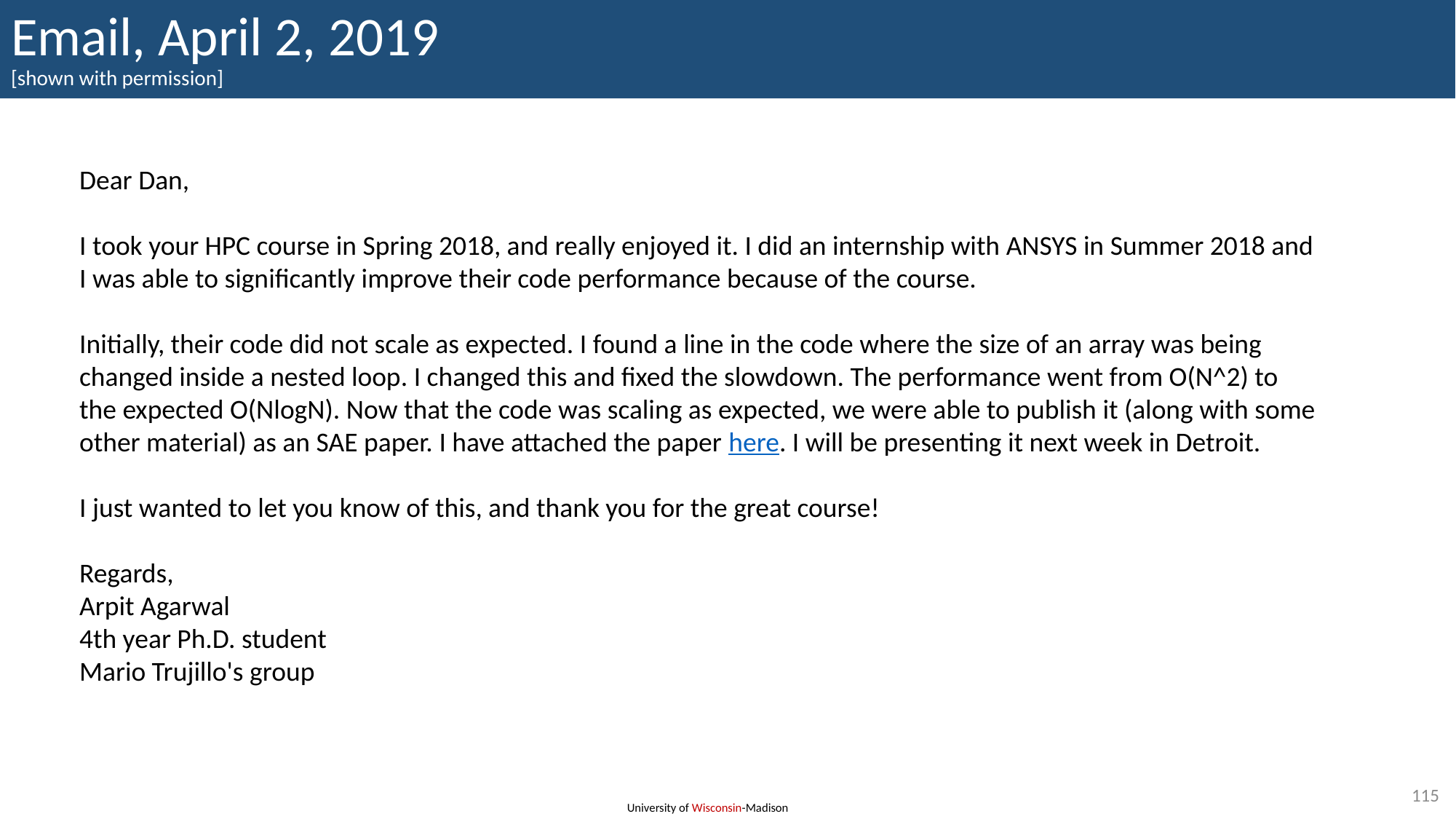

# Email, April 2, 2019 [shown with permission]
Dear Dan,

I took your HPC course in Spring 2018, and really enjoyed it. I did an internship with ANSYS in Summer 2018 and I was able to significantly improve their code performance because of the course.

Initially, their code did not scale as expected. I found a line in the code where the size of an array was being changed inside a nested loop. I changed this and fixed the slowdown. The performance went from O(N^2) to the expected O(NlogN). Now that the code was scaling as expected, we were able to publish it (along with some other material) as an SAE paper. I have attached the paper here. I will be presenting it next week in Detroit.

I just wanted to let you know of this, and thank you for the great course!

Regards,
Arpit Agarwal
4th year Ph.D. student
Mario Trujillo's group
115